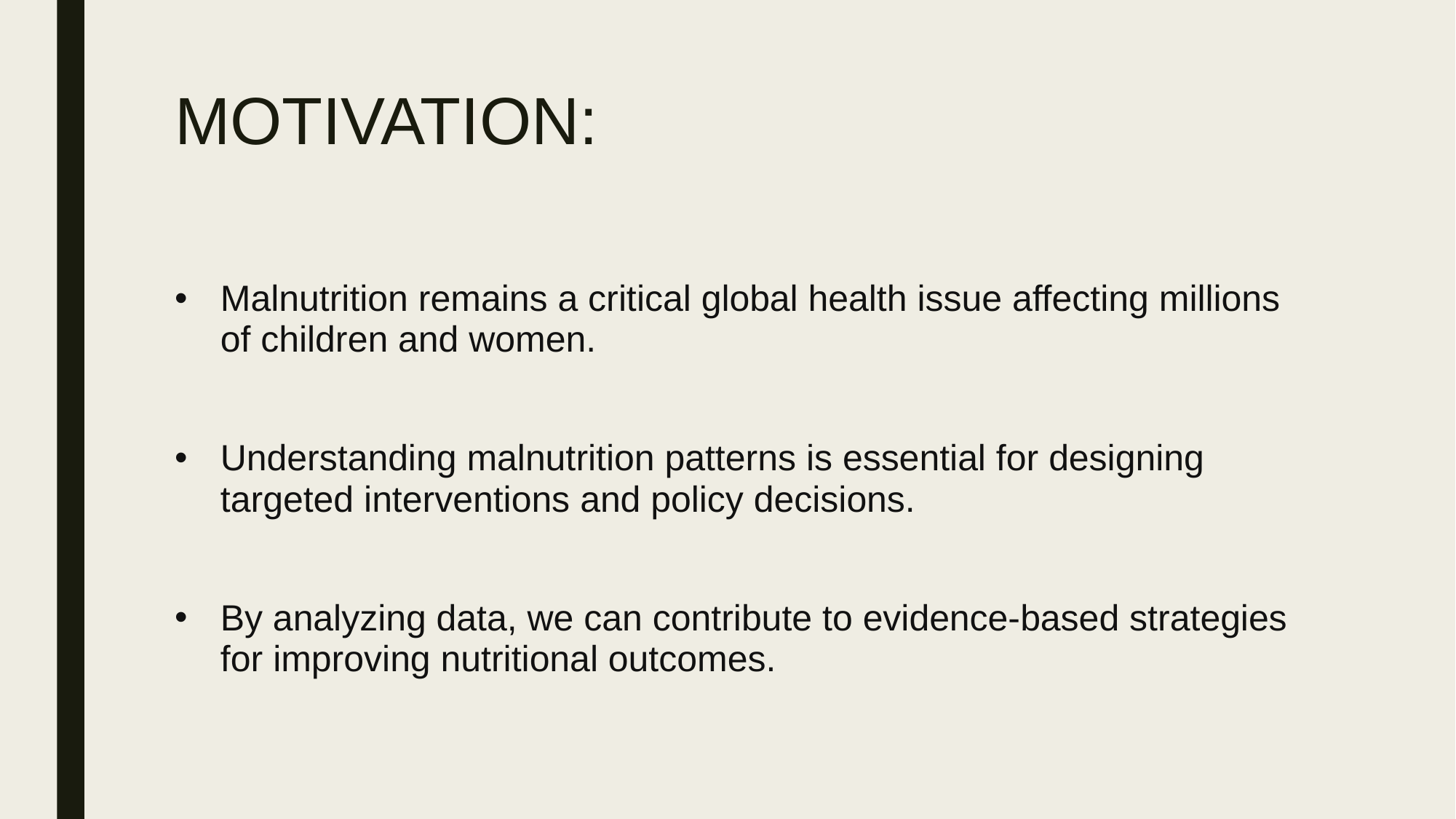

# MOTIVATION:
Malnutrition remains a critical global health issue affecting millions of children and women.

Understanding malnutrition patterns is essential for designing targeted interventions and policy decisions.

By analyzing data, we can contribute to evidence-based strategies for improving nutritional outcomes.